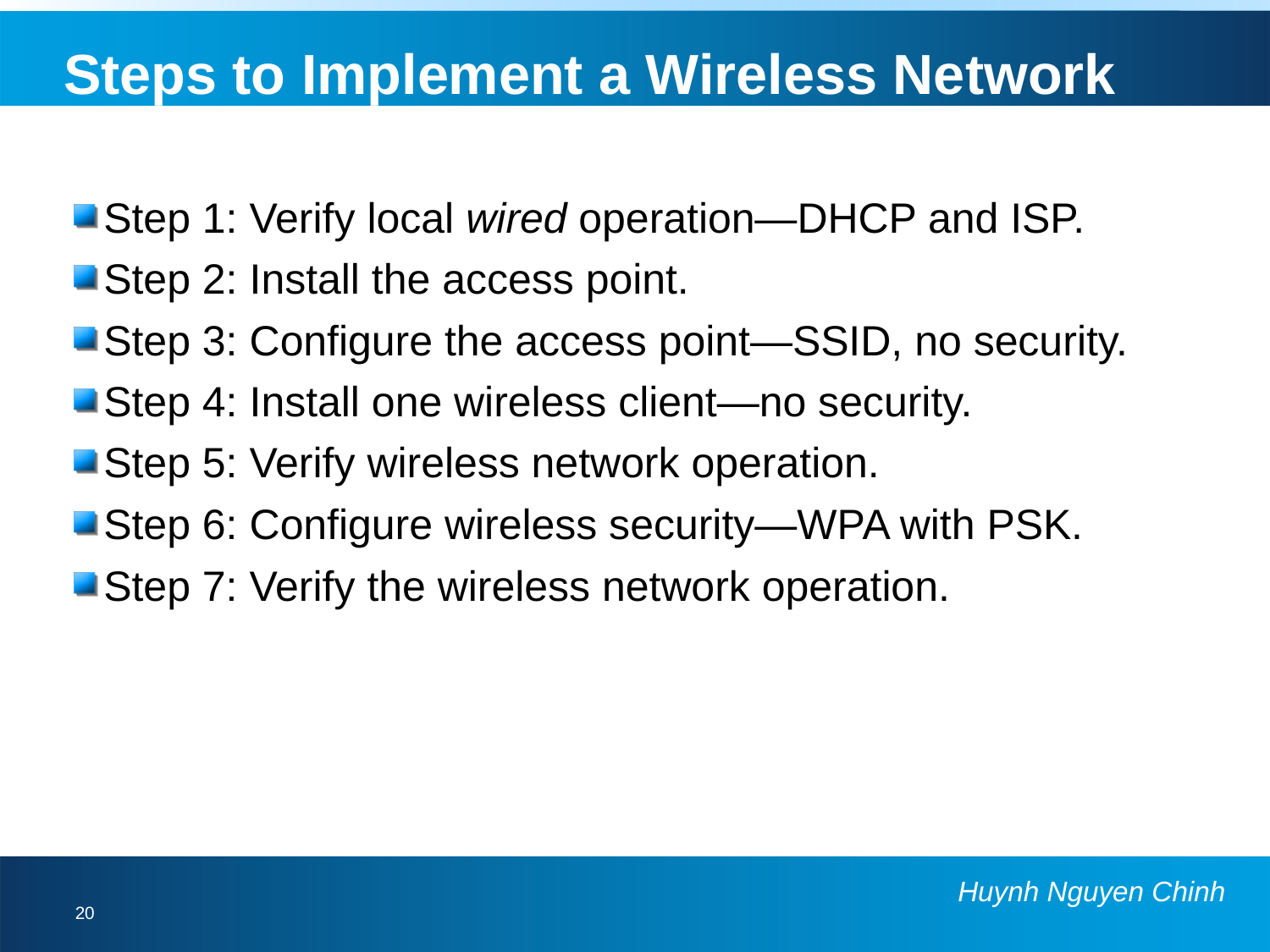

# Steps to Implement a Wireless Network
Step 1: Verify local wired operation—DHCP and ISP.
Step 2: Install the access point.
Step 3: Configure the access point—SSID, no security.
Step 4: Install one wireless client—no security.
Step 5: Verify wireless network operation.
Step 6: Configure wireless security—WPA with PSK.
Step 7: Verify the wireless network operation.